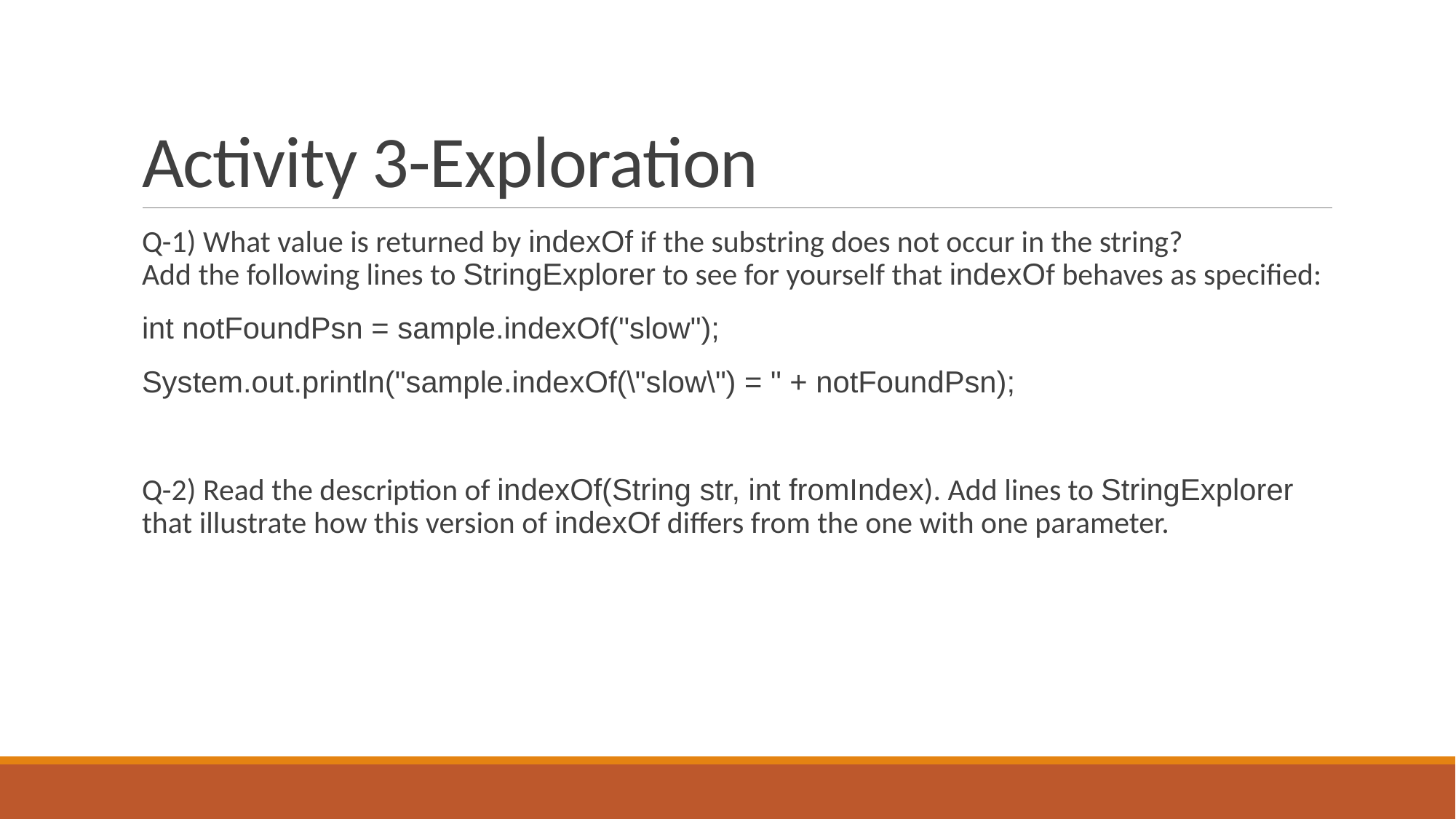

# Activity 3-Exploration
Q-1) What value is returned by indexOf if the substring does not occur in the string?                        Add the following lines to StringExplorer to see for yourself that indexOf behaves as specified:
int notFoundPsn = sample.indexOf("slow");
System.out.println("sample.indexOf(\"slow\") = " + notFoundPsn);

Q-2) Read the description of indexOf(String str, int fromIndex). Add lines to StringExplorer         that illustrate how this version of indexOf differs from the one with one parameter.